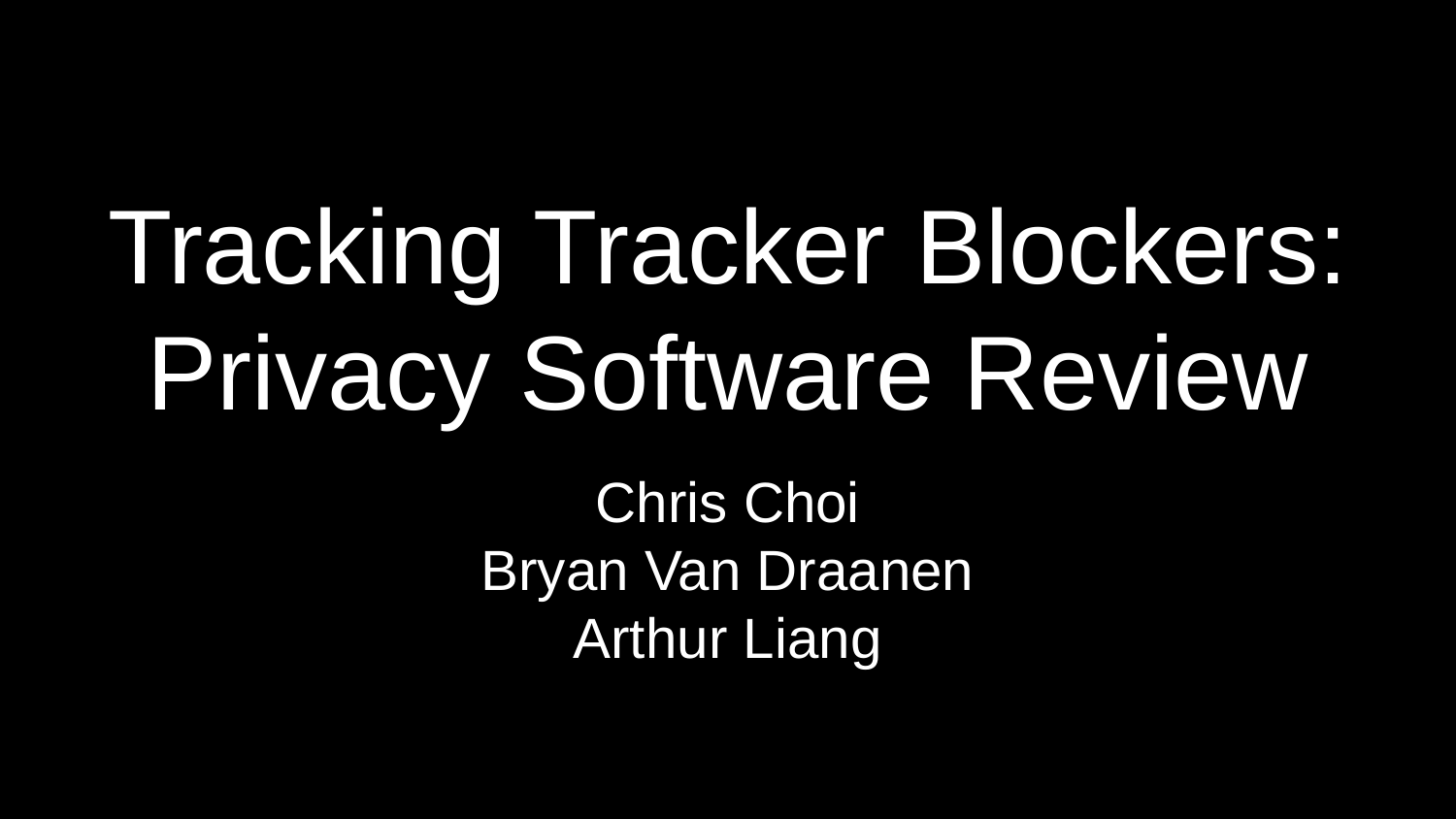

# Tracking Tracker Blockers: Privacy Software Review
Chris Choi
Bryan Van Draanen
Arthur Liang